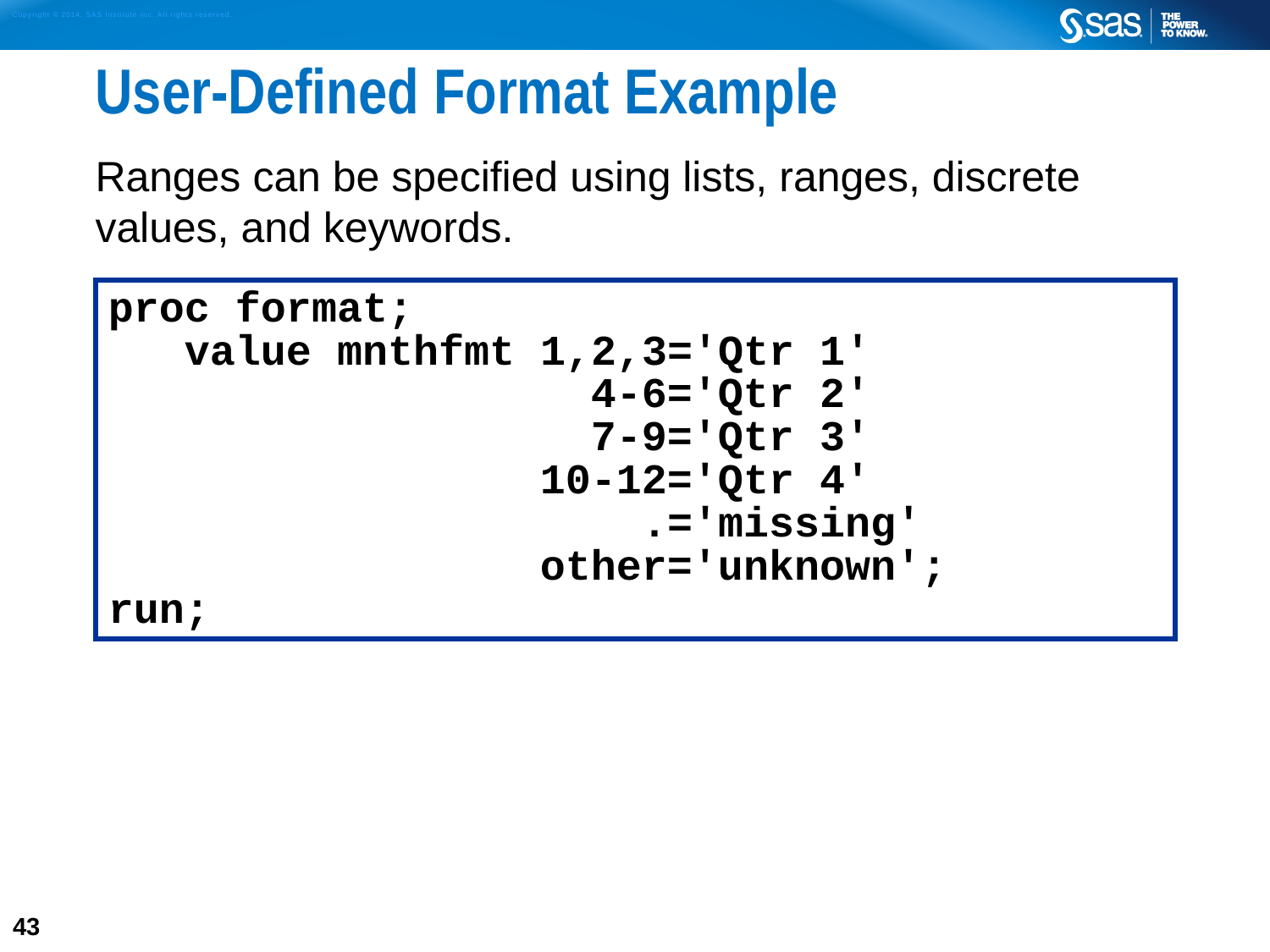

# User-Defined Format Example
Ranges can be specified using lists, ranges, discrete values, and keywords.
proc format;
   value mnthfmt 1,2,3='Qtr 1'
                   4-6='Qtr 2'
                   7-9='Qtr 3'
                 10-12='Qtr 4'
                     .='missing'
                 other='unknown';
run;